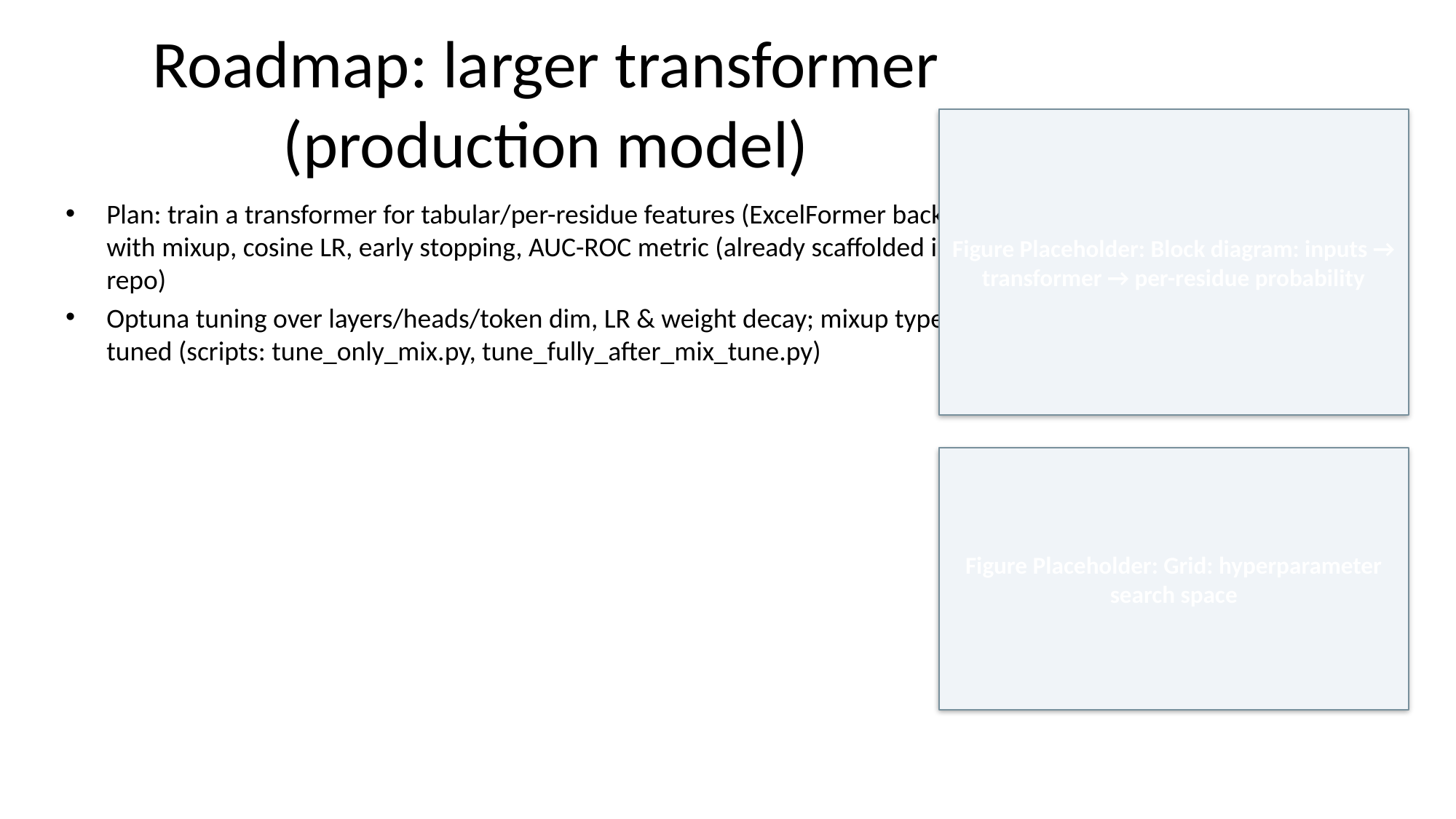

# Roadmap: larger transformer (production model)
Figure Placeholder: Block diagram: inputs → transformer → per-residue probability
Plan: train a transformer for tabular/per-residue features (ExcelFormer backbone) with mixup, cosine LR, early stopping, AUC-ROC metric (already scaffolded in your repo)
Optuna tuning over layers/heads/token dim, LR & weight decay; mixup type/β also tuned (scripts: tune_only_mix.py, tune_fully_after_mix_tune.py)
Figure Placeholder: Grid: hyperparameter search space